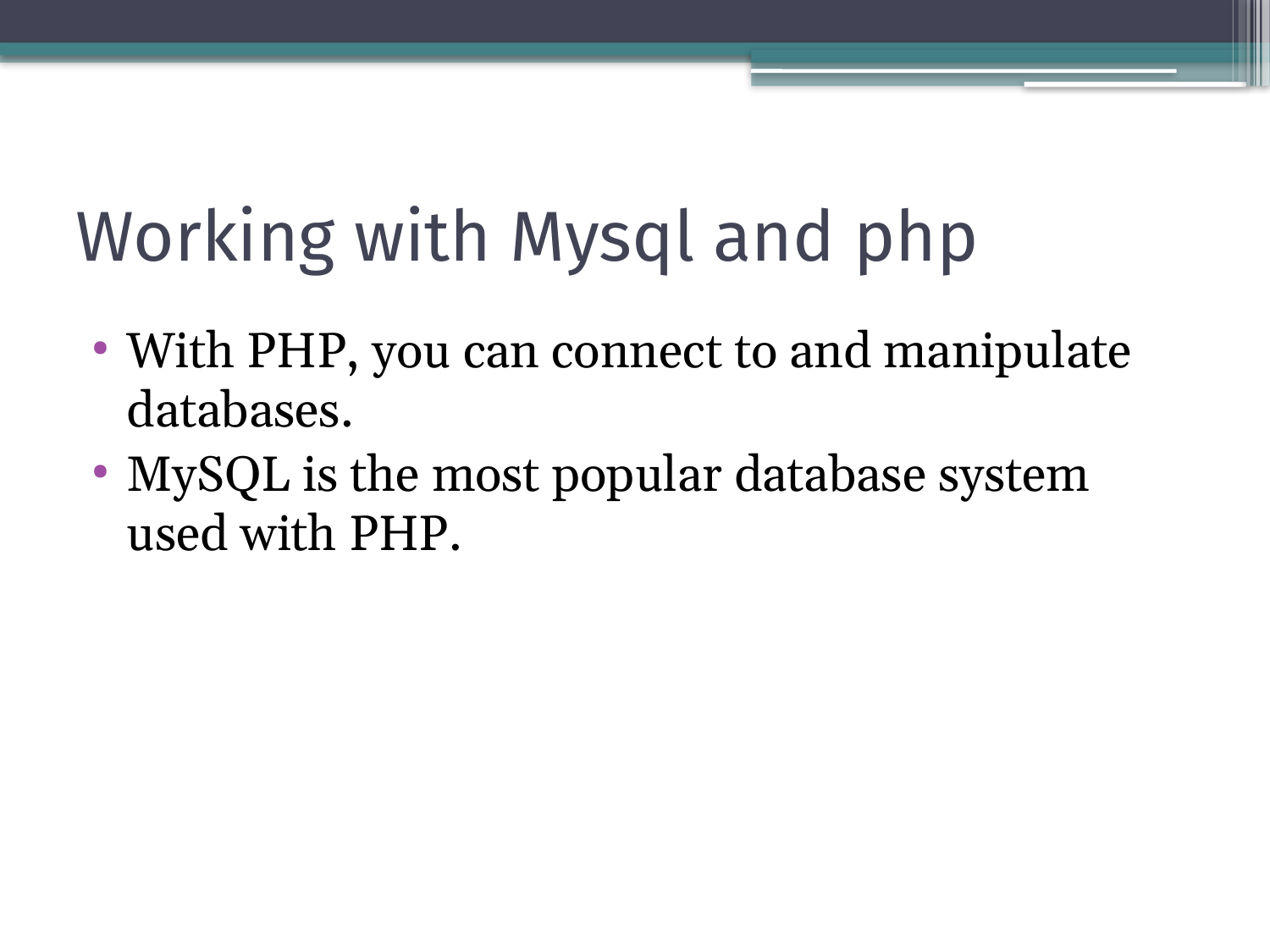

# Working with Mysql and php
With PHP, you can connect to and manipulate databases.
MySQL is the most popular database system used with PHP.